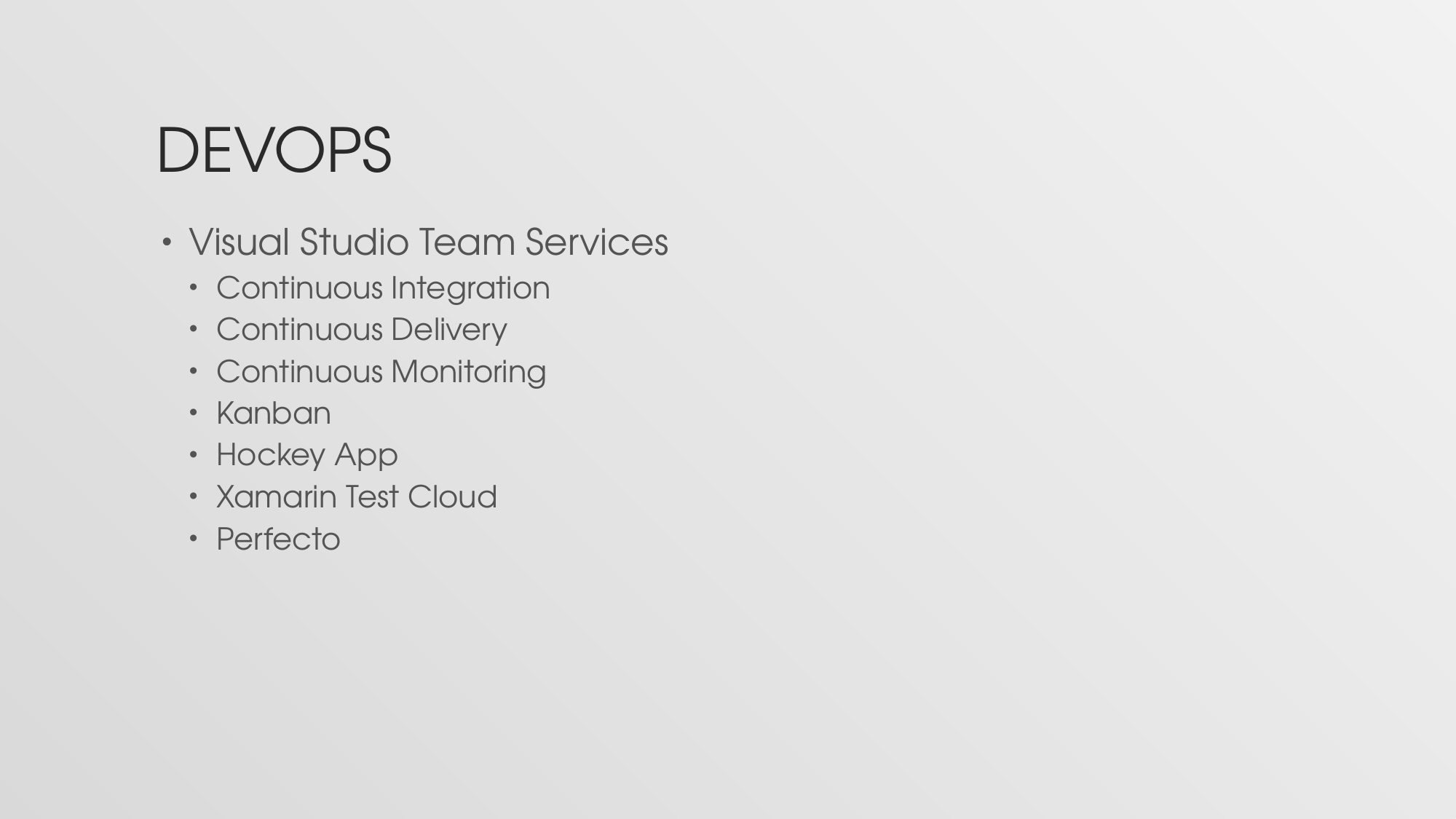

# Devops
Visual Studio Team Services
Continuous Integration
Continuous Delivery
Continuous Monitoring
Kanban
Hockey App
Xamarin Test Cloud
Perfecto